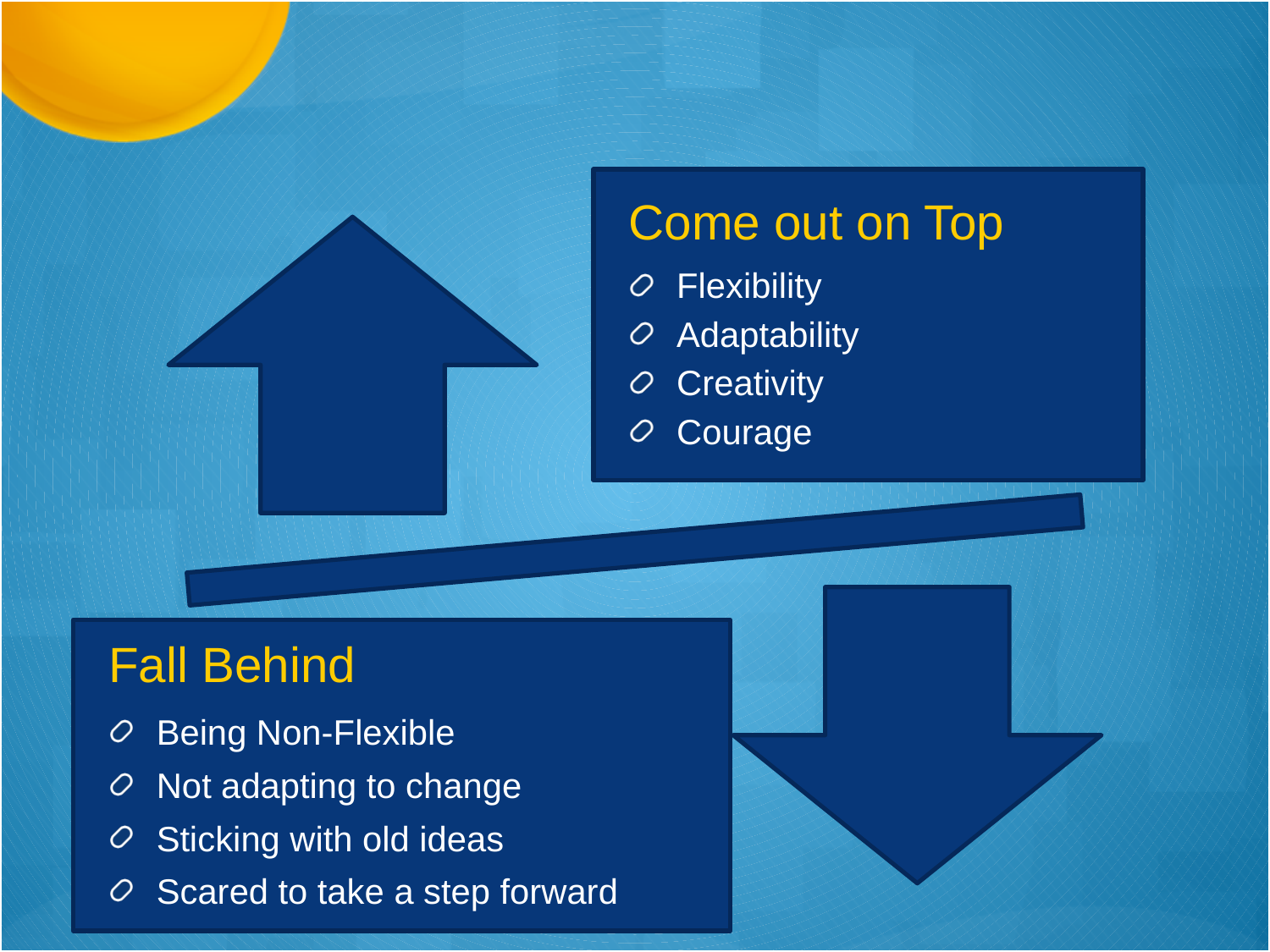

Come out on Top
Flexibility
Adaptability
Creativity
Courage

Fall Behind
Being Non-Flexible
Not adapting to change
Sticking with old ideas
Scared to take a step forward